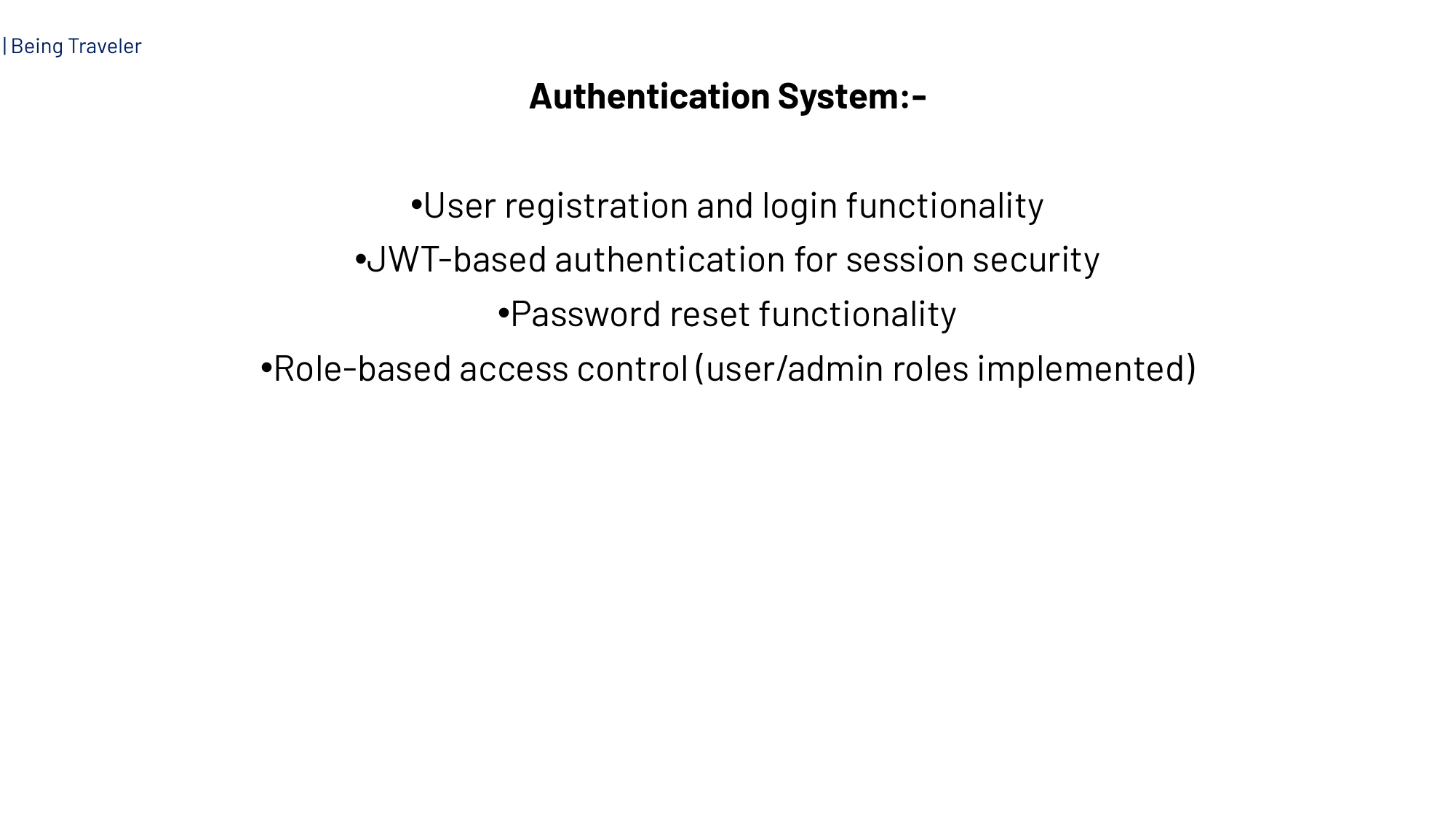

# | Being Traveler
Authentication System:-

User registration and login functionality
JWT-based authentication for session security
Password reset functionality
Role-based access control (user/admin roles implemented)